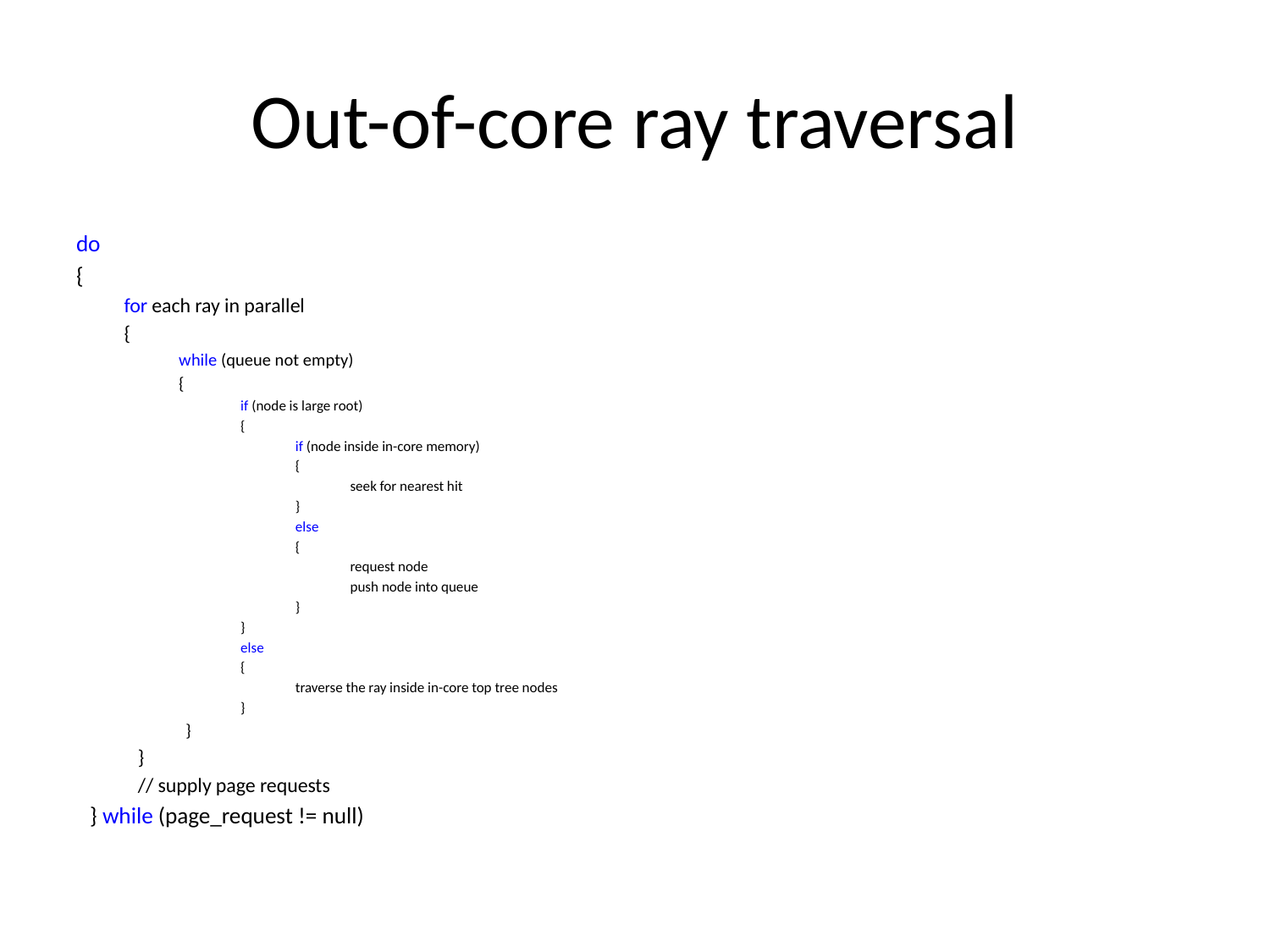

# Out-of-core ray traversal
do
{
for each ray in parallel
{
while (queue not empty)
{
if (node is large root)
{
if (node inside in-core memory)
{
seek for nearest hit
}
else
{
request node
push node into queue
}
}
else
{
traverse the ray inside in-core top tree nodes
}
}
}
// supply page requests
} while (page_request != null)